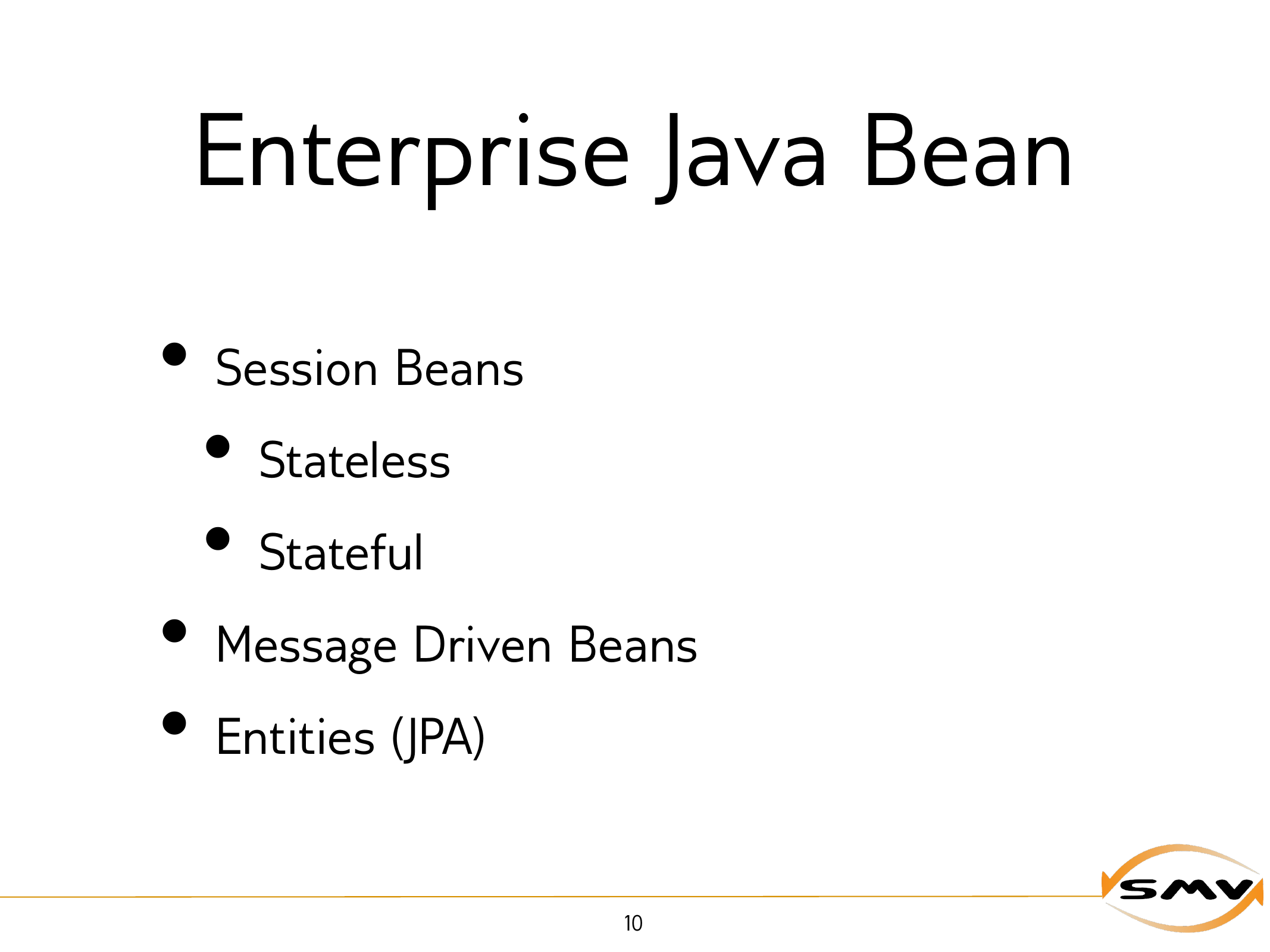

# Enterprise Java Bean
Session Beans
Stateless
Stateful
Message Driven Beans
Entities (JPA)
10